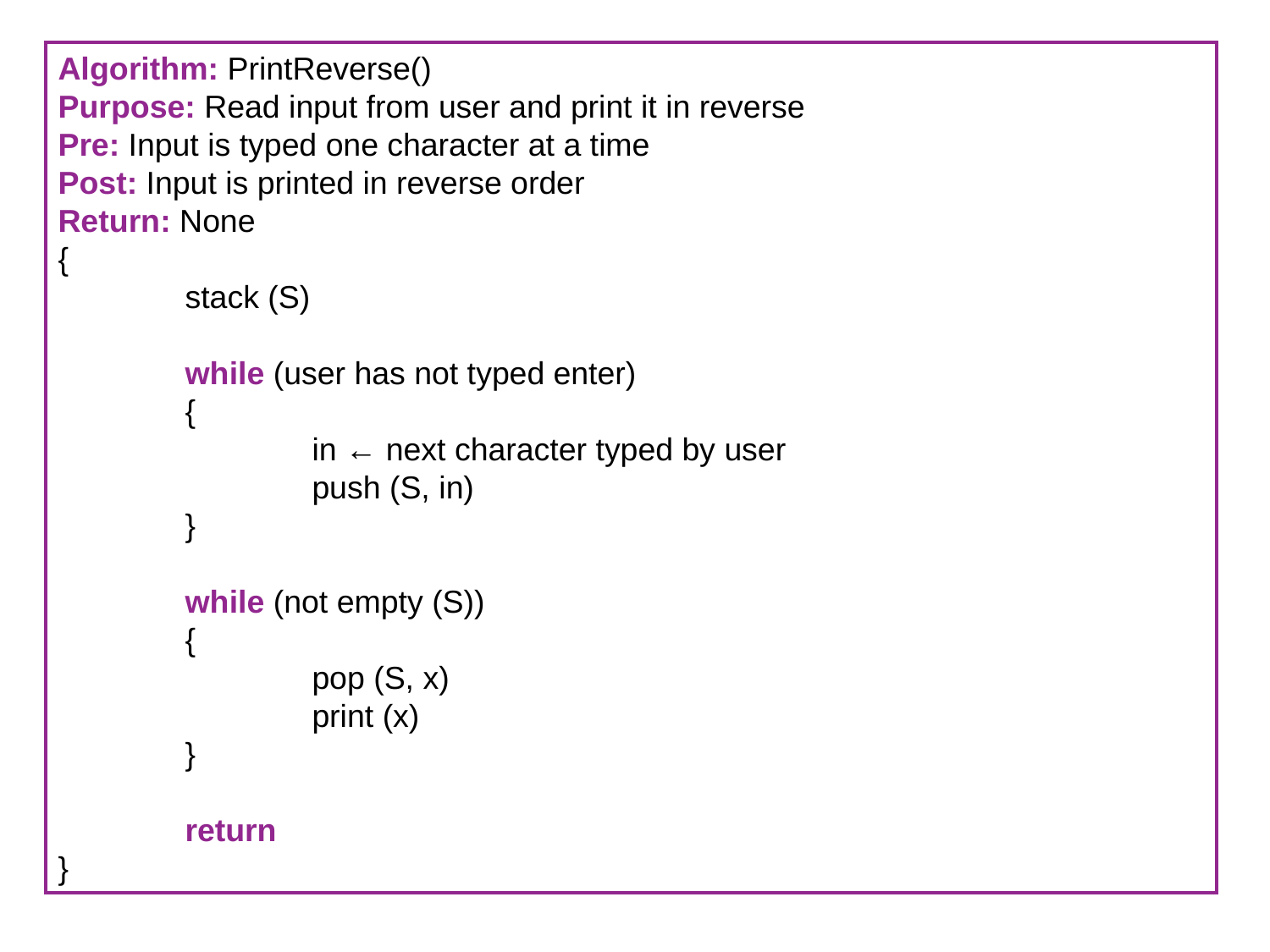

Algorithm: PrintReverse()
Purpose: Read input from user and print it in reverse
Pre: Input is typed one character at a time
Post: Input is printed in reverse order
Return: None
{
	stack (S)

	while (user has not typed enter)
	{
		in ← next character typed by user
		push (S, in)
	}

	while (not empty (S))
	{
		pop (S, x)
		print (x)
	}

	return
}